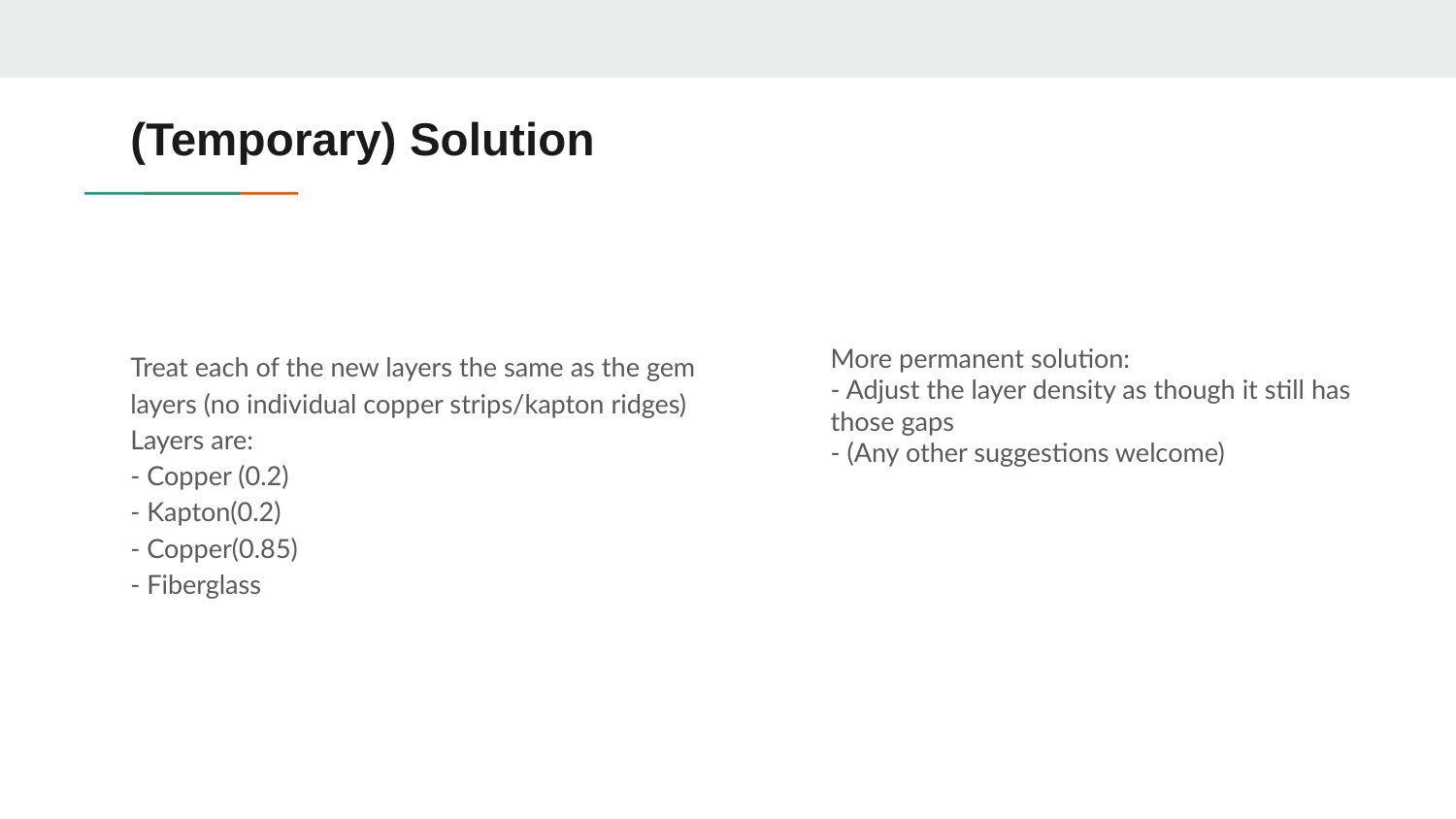

# (Temporary) Solution
More permanent solution:
- Adjust the layer density as though it still has those gaps
- (Any other suggestions welcome)
Treat each of the new layers the same as the gem layers (no individual copper strips/kapton ridges)
Layers are:
- Copper (0.2)
- Kapton(0.2)
- Copper(0.85)
- Fiberglass